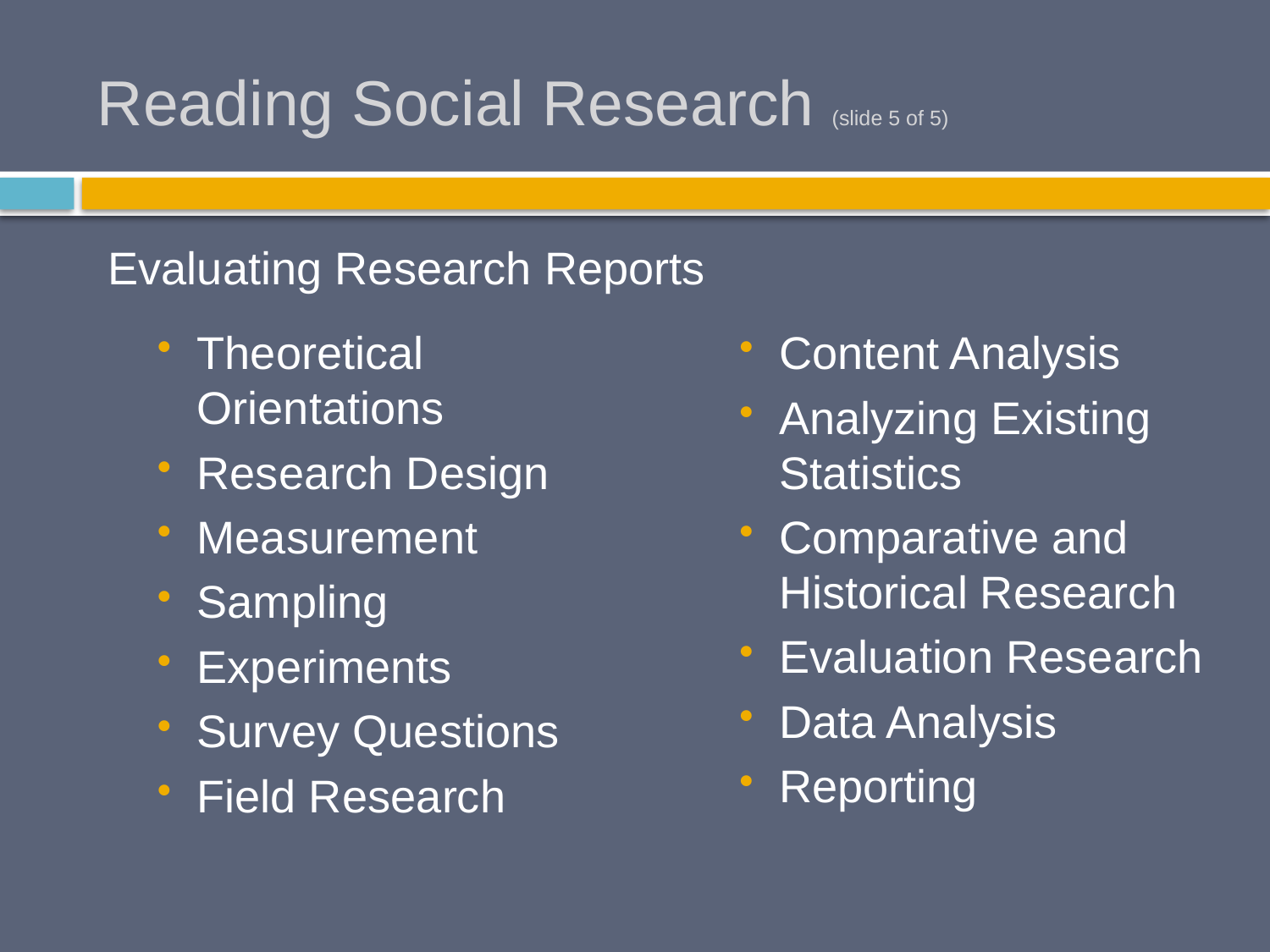

# Reading Social Research (slide 5 of 5)
Evaluating Research Reports
Theoretical Orientations
Research Design
Measurement
Sampling
Experiments
Survey Questions
Field Research

Content Analysis
Analyzing Existing Statistics
Comparative and Historical Research
Evaluation Research
Data Analysis
Reporting